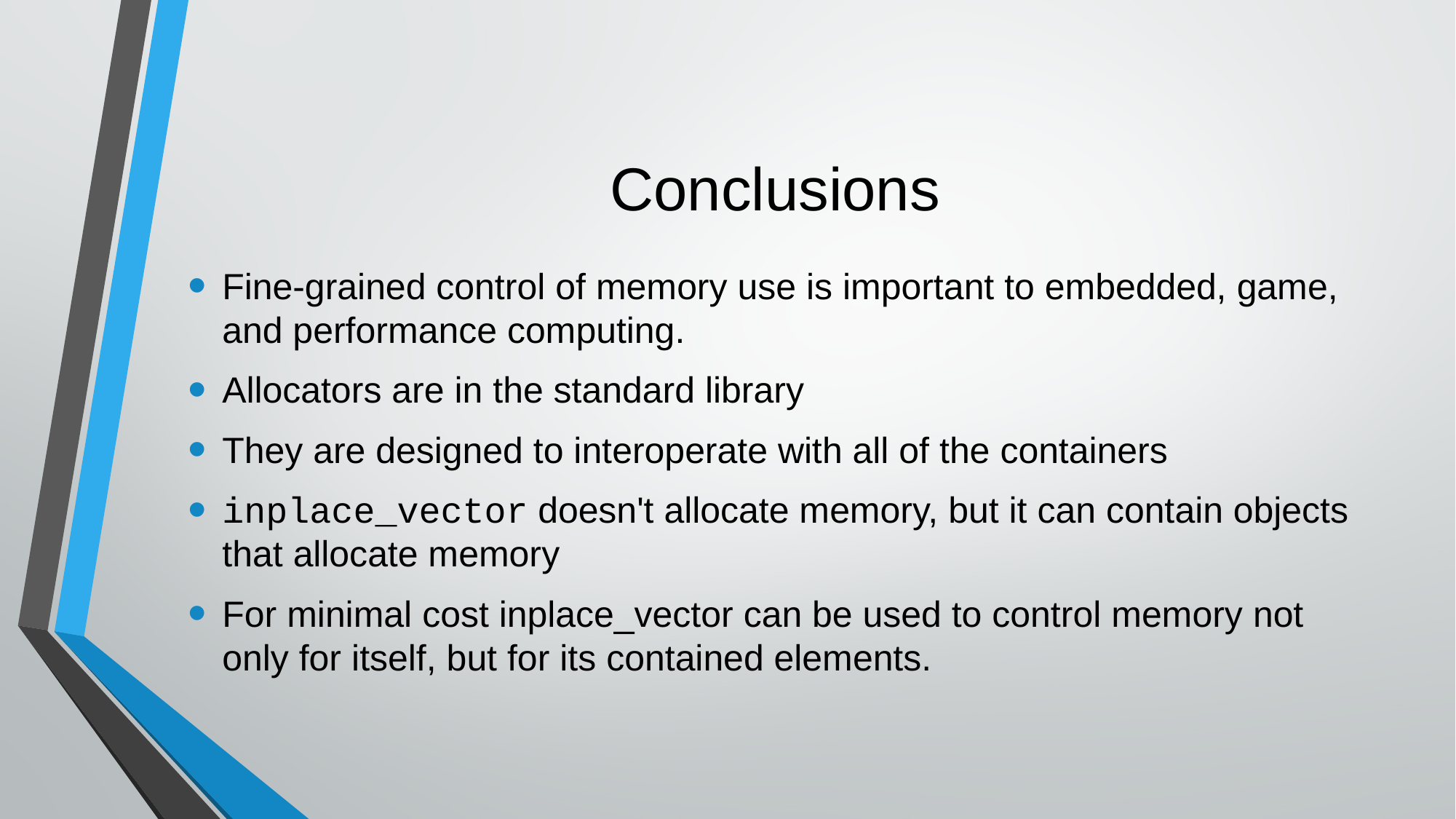

# Conclusions
Fine-grained control of memory use is important to embedded, game, and performance computing.
Allocators are in the standard library
They are designed to interoperate with all of the containers
inplace_vector doesn't allocate memory, but it can contain objects that allocate memory
For minimal cost inplace_vector can be used to control memory not only for itself, but for its contained elements.